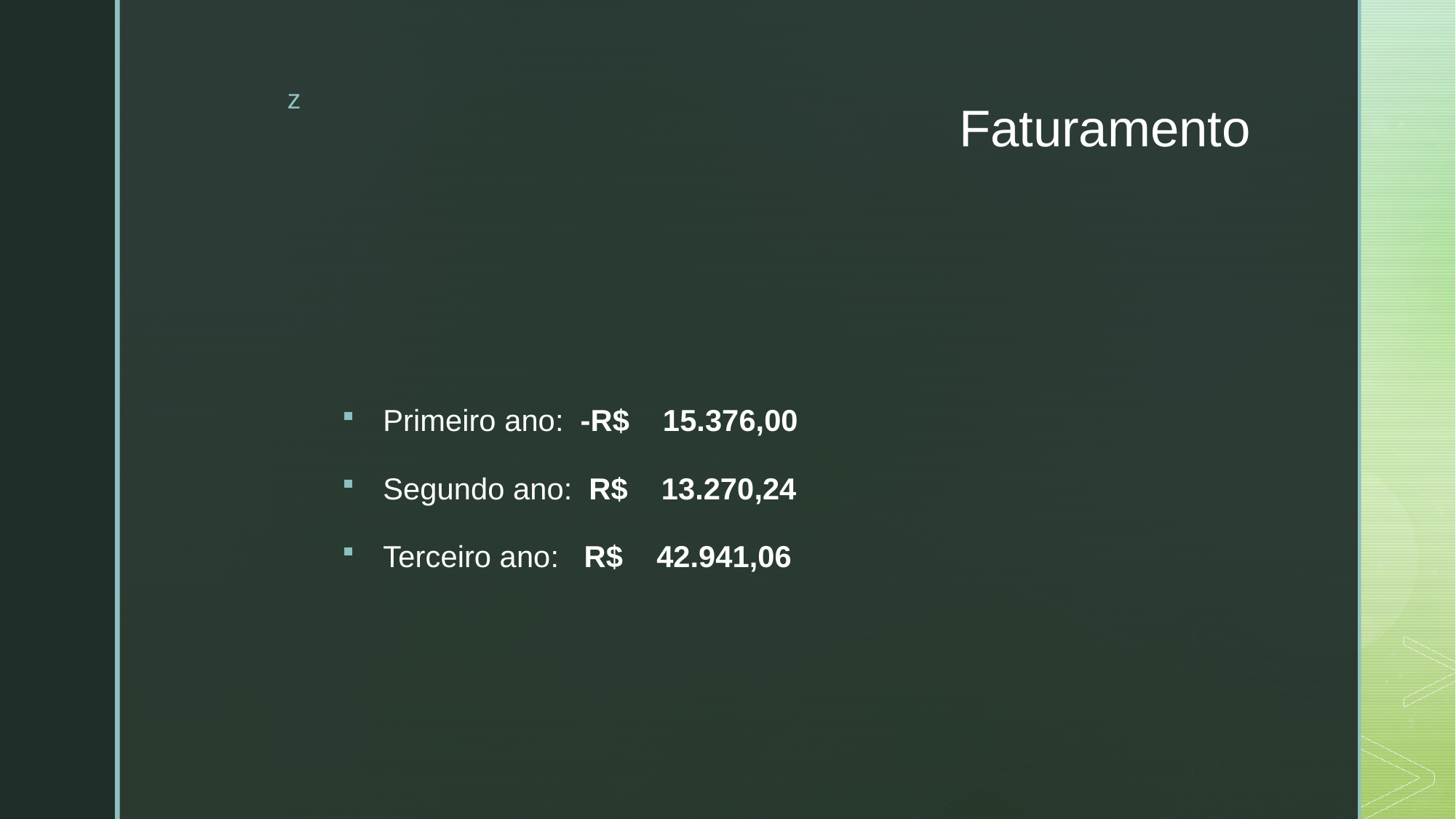

# Faturamento
Primeiro ano:  -R$    15.376,00
Segundo ano:  R$    13.270,24
Terceiro ano:   R$    42.941,06